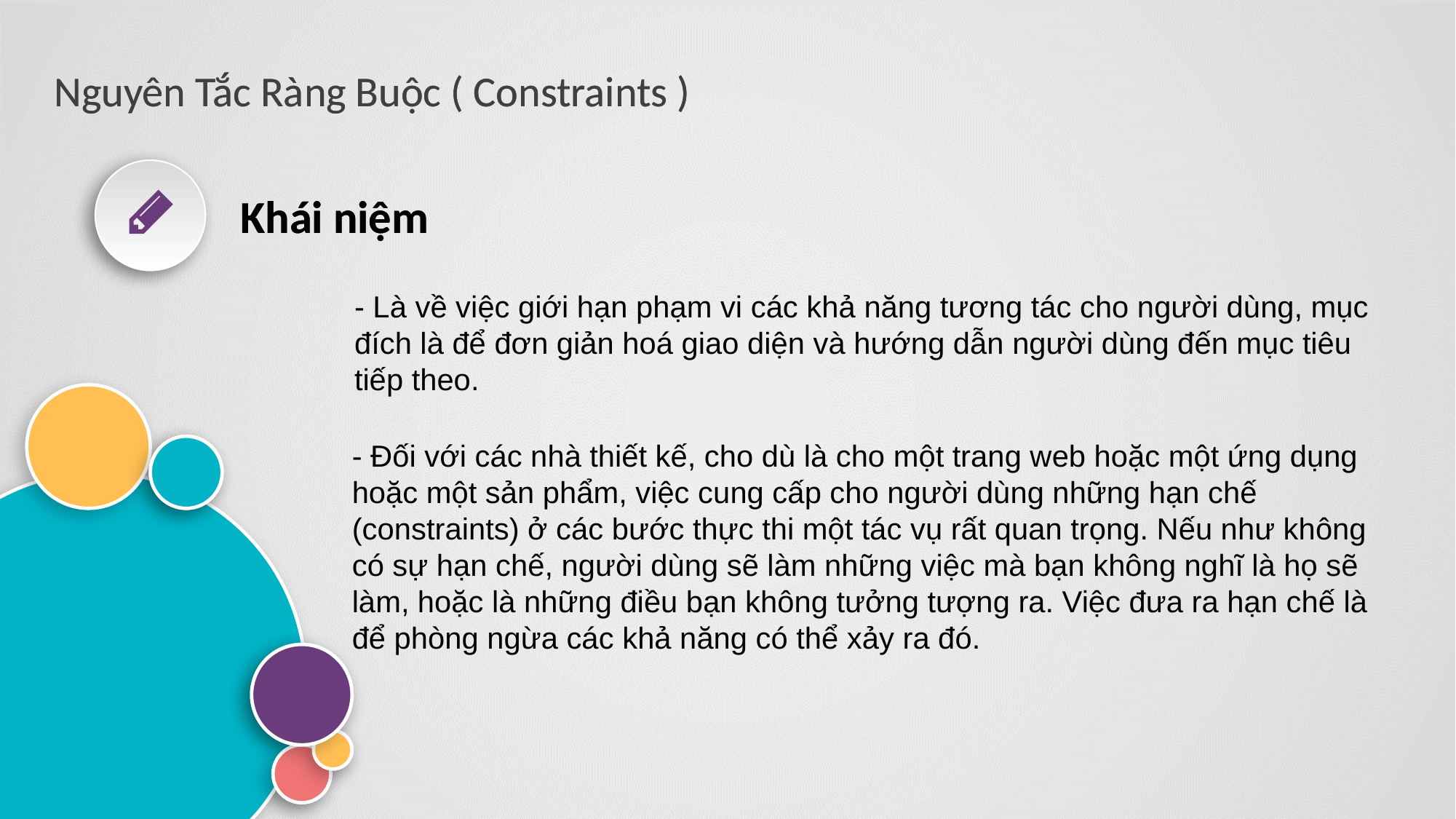

Nguyên Tắc Ràng Buộc ( Constraints )
Nguyên Tắc Ràng Buộc ( Constraints )

Khái niệm
Khái niệm

- Là về việc giới hạn phạm vi các khả năng tương tác cho người dùng, mục đích là để đơn giản hoá giao diện và hướng dẫn người dùng đến mục tiêu tiếp theo.

- Đối với các nhà thiết kế, cho dù là cho một trang web hoặc một ứng dụng hoặc một sản phẩm, việc cung cấp cho người dùng những hạn chế (constraints) ở các bước thực thi một tác vụ rất quan trọng. Nếu như không có sự hạn chế, người dùng sẽ làm những việc mà bạn không nghĩ là họ sẽ làm, hoặc là những điều bạn không tưởng tượng ra. Việc đưa ra hạn chế là để phòng ngừa các khả năng có thể xảy ra đó.